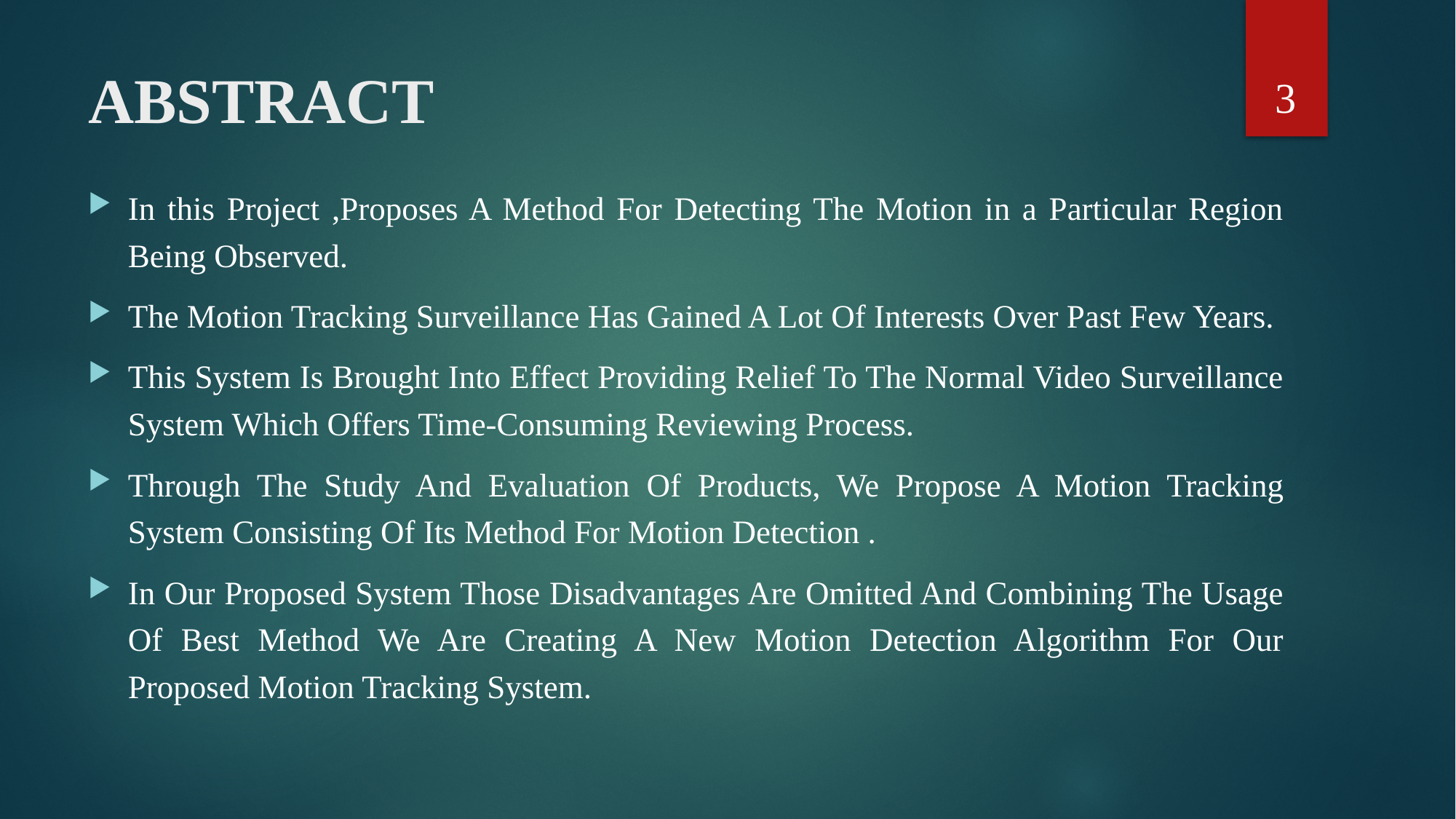

3
# ABSTRACT
In this Project ,Proposes A Method For Detecting The Motion in a Particular Region Being Observed.
The Motion Tracking Surveillance Has Gained A Lot Of Interests Over Past Few Years.
This System Is Brought Into Effect Providing Relief To The Normal Video Surveillance System Which Offers Time-Consuming Reviewing Process.
Through The Study And Evaluation Of Products, We Propose A Motion Tracking System Consisting Of Its Method For Motion Detection .
In Our Proposed System Those Disadvantages Are Omitted And Combining The Usage Of Best Method We Are Creating A New Motion Detection Algorithm For Our Proposed Motion Tracking System.